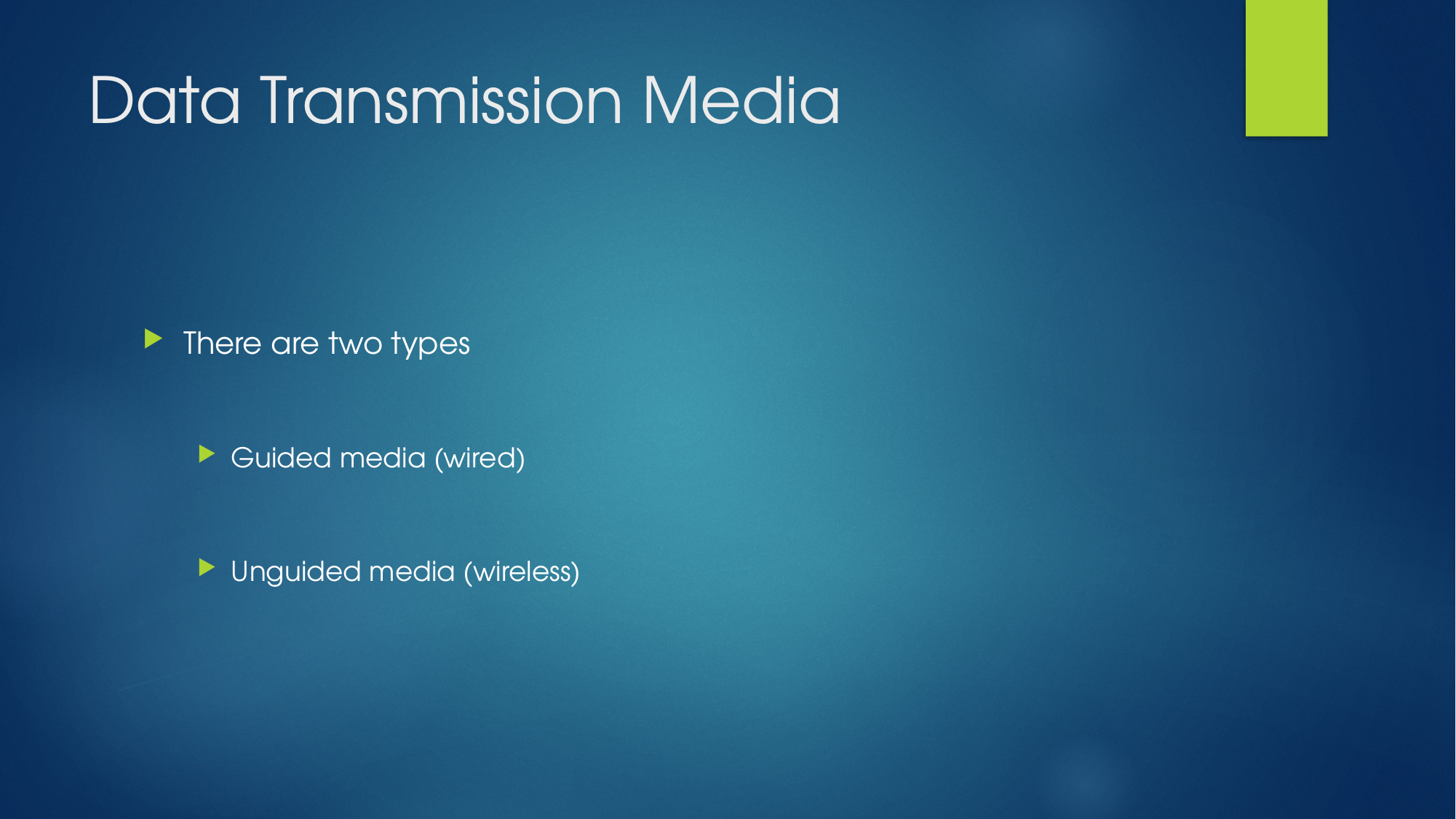

# Data Transmission Media
There are two types
Guided media (wired)
Unguided media (wireless)